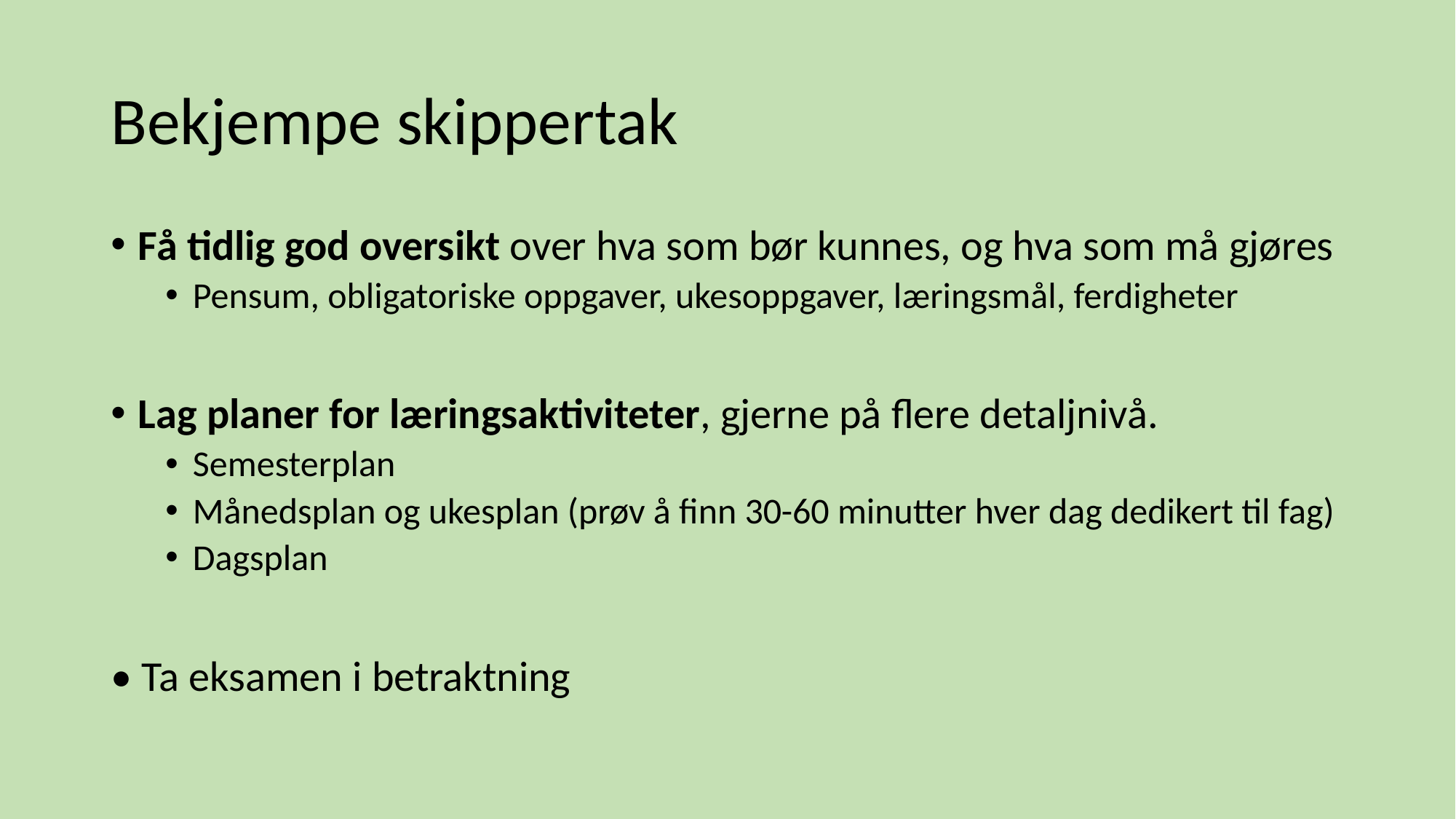

# Bekjempe skippertak
Få tidlig god oversikt over hva som bør kunnes, og hva som må gjøres
Pensum, obligatoriske oppgaver, ukesoppgaver, læringsmål, ferdigheter

Lag planer for læringsaktiviteter, gjerne på flere detaljnivå.
Semesterplan
Månedsplan og ukesplan (prøv å finn 30-60 minutter hver dag dedikert til fag)
Dagsplan

• Ta eksamen i betraktning